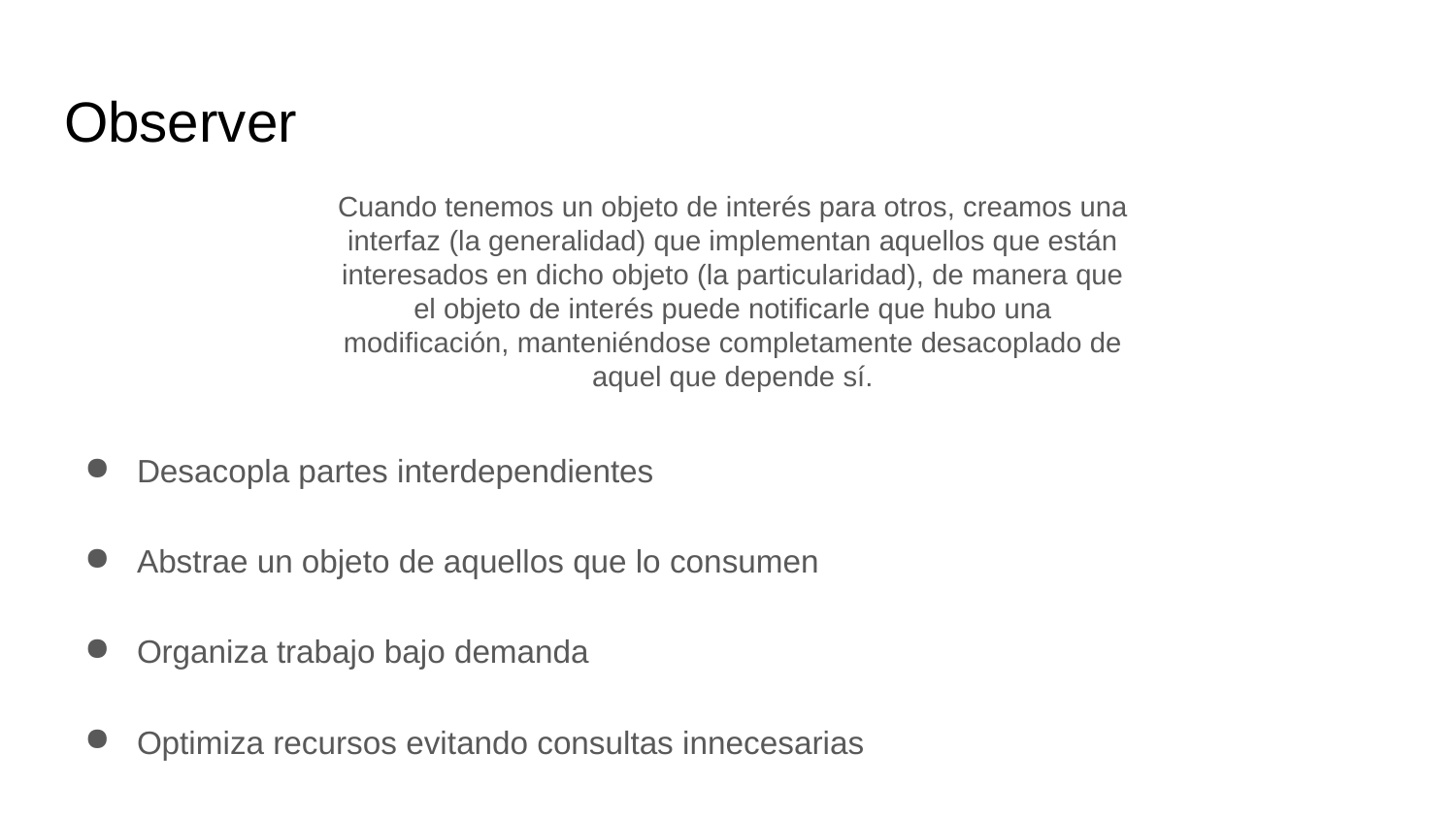

# Observer
Cuando tenemos un objeto de interés para otros, creamos una interfaz (la generalidad) que implementan aquellos que están interesados en dicho objeto (la particularidad), de manera que el objeto de interés puede notificarle que hubo una modificación, manteniéndose completamente desacoplado de aquel que depende sí.
Desacopla partes interdependientes
Abstrae un objeto de aquellos que lo consumen
Organiza trabajo bajo demanda
Optimiza recursos evitando consultas innecesarias